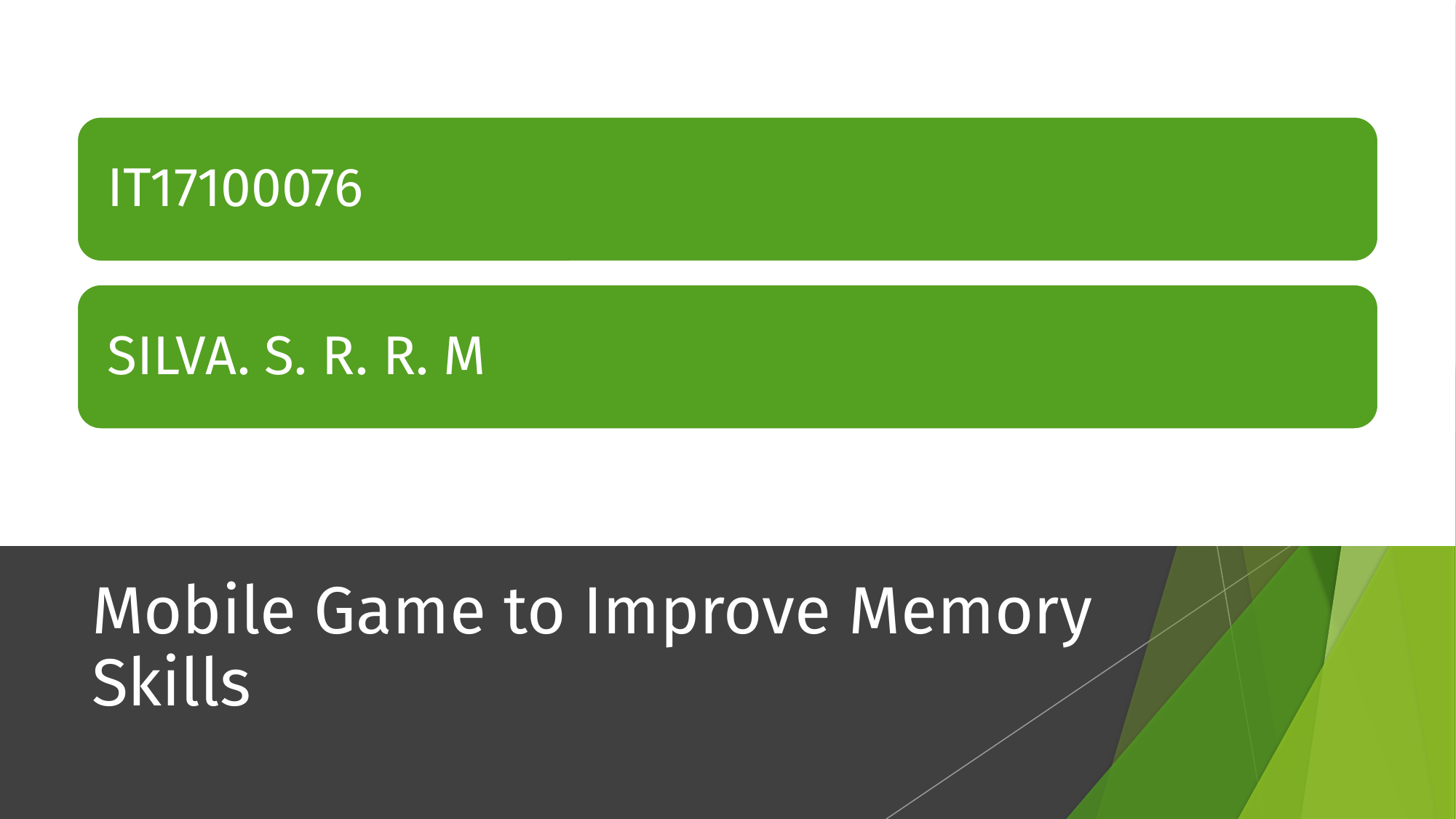

IT17100076
SILVA. S. R. R. M

# Mobile Game to Improve Memory Skills